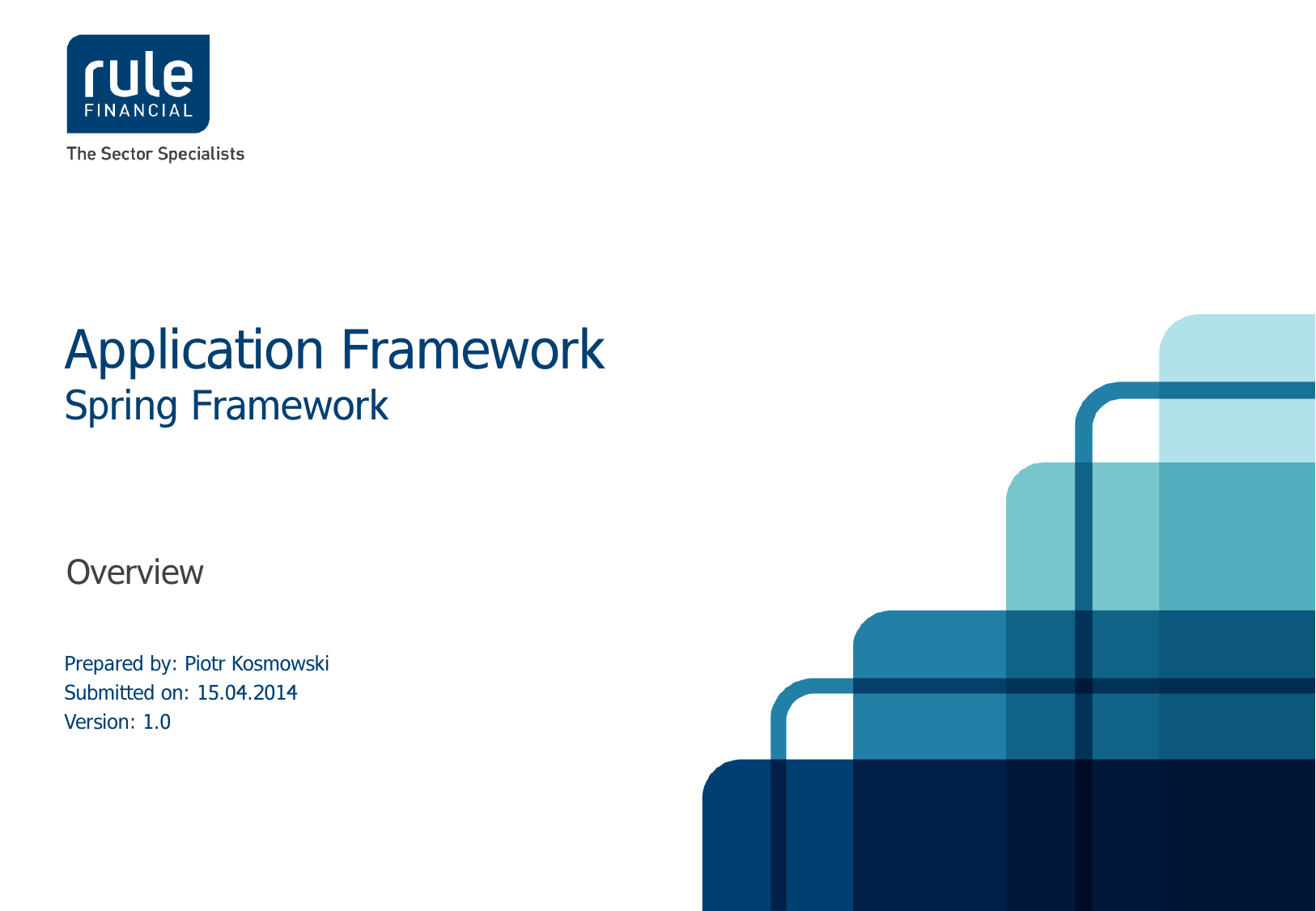

# Application Framework Spring Framework
Overview
Prepared by: Piotr Kosmowski
Submitted on: 15.04.2014
Version: 1.0